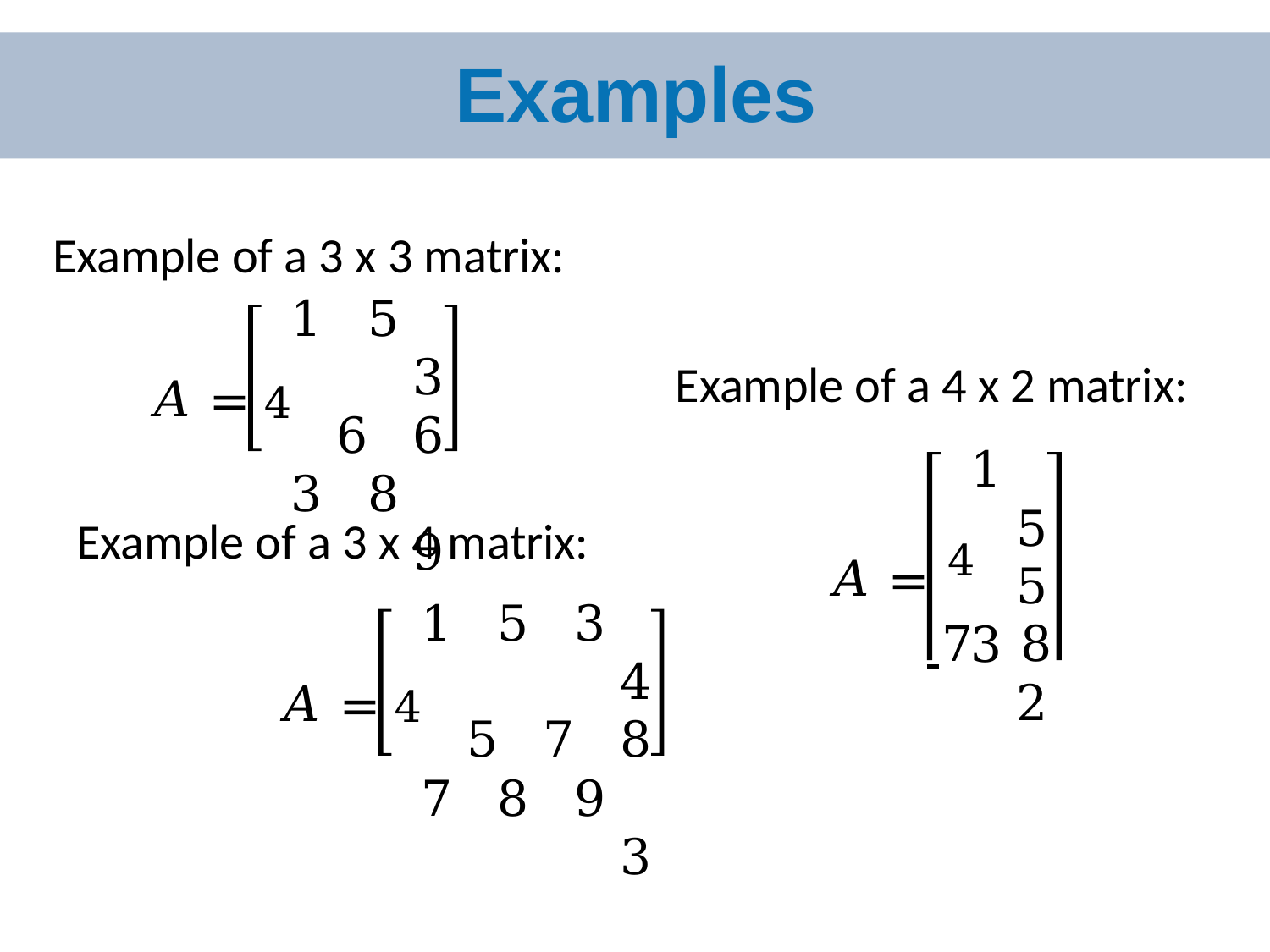

# Examples
Example of a 3 x 3 matrix:
1	5	3
6	6
3	8	9

𝐴 =	4
Example of a 4 x 2 matrix:
1	5
5
3	2

Example of a 3 x 4 matrix:
𝐴 =	4
1	5	3	4
5	7	8
7	8	9	3

 7	8
𝐴 =	4